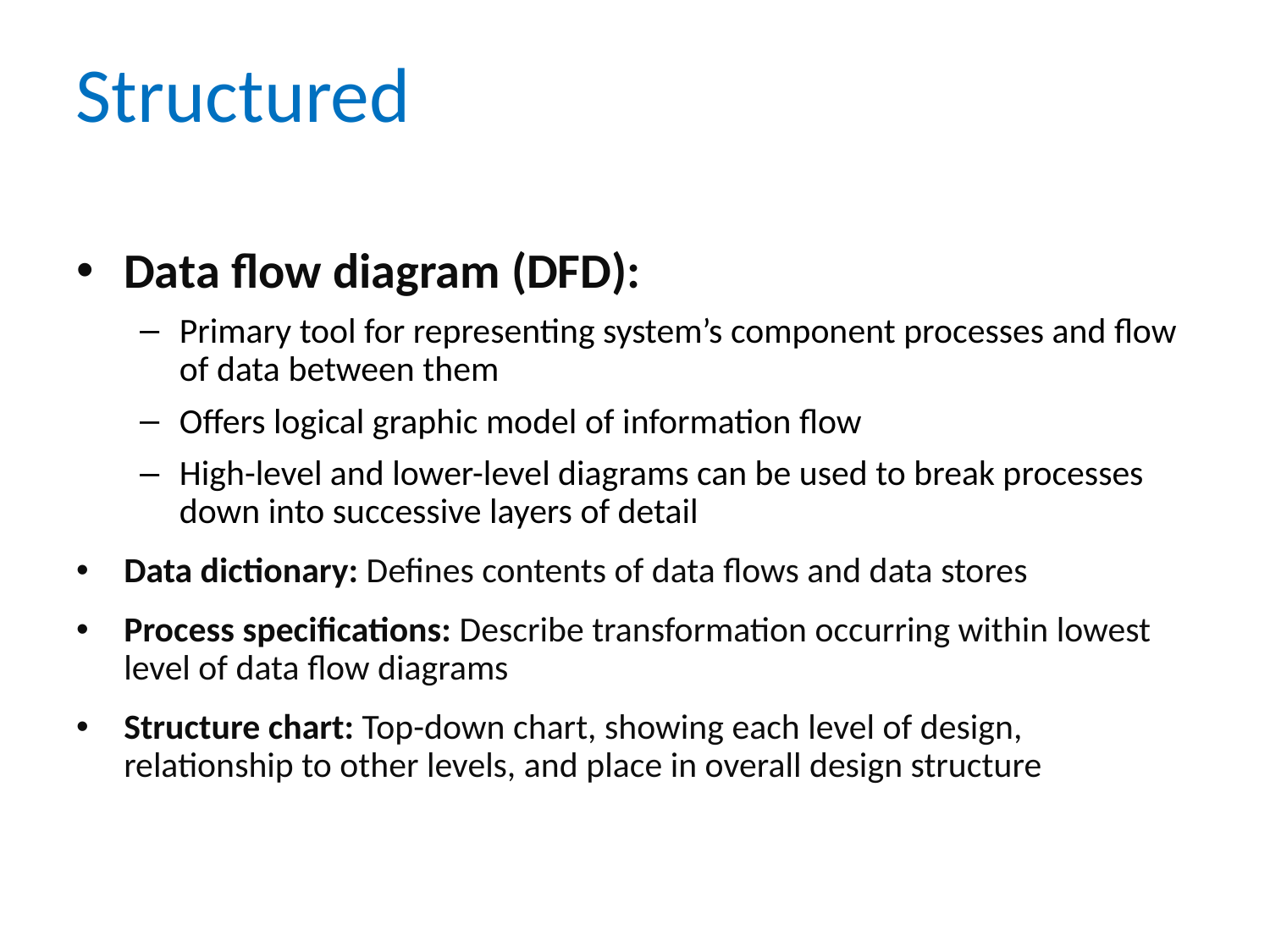

Structured

Data flow diagram (DFD):
Primary tool for representing system’s component processes and flow of data between them
Offers logical graphic model of information flow
High-level and lower-level diagrams can be used to break processes down into successive layers of detail
Data dictionary: Defines contents of data flows and data stores
Process specifications: Describe transformation occurring within lowest level of data flow diagrams
Structure chart: Top-down chart, showing each level of design, relationship to other levels, and place in overall design structure